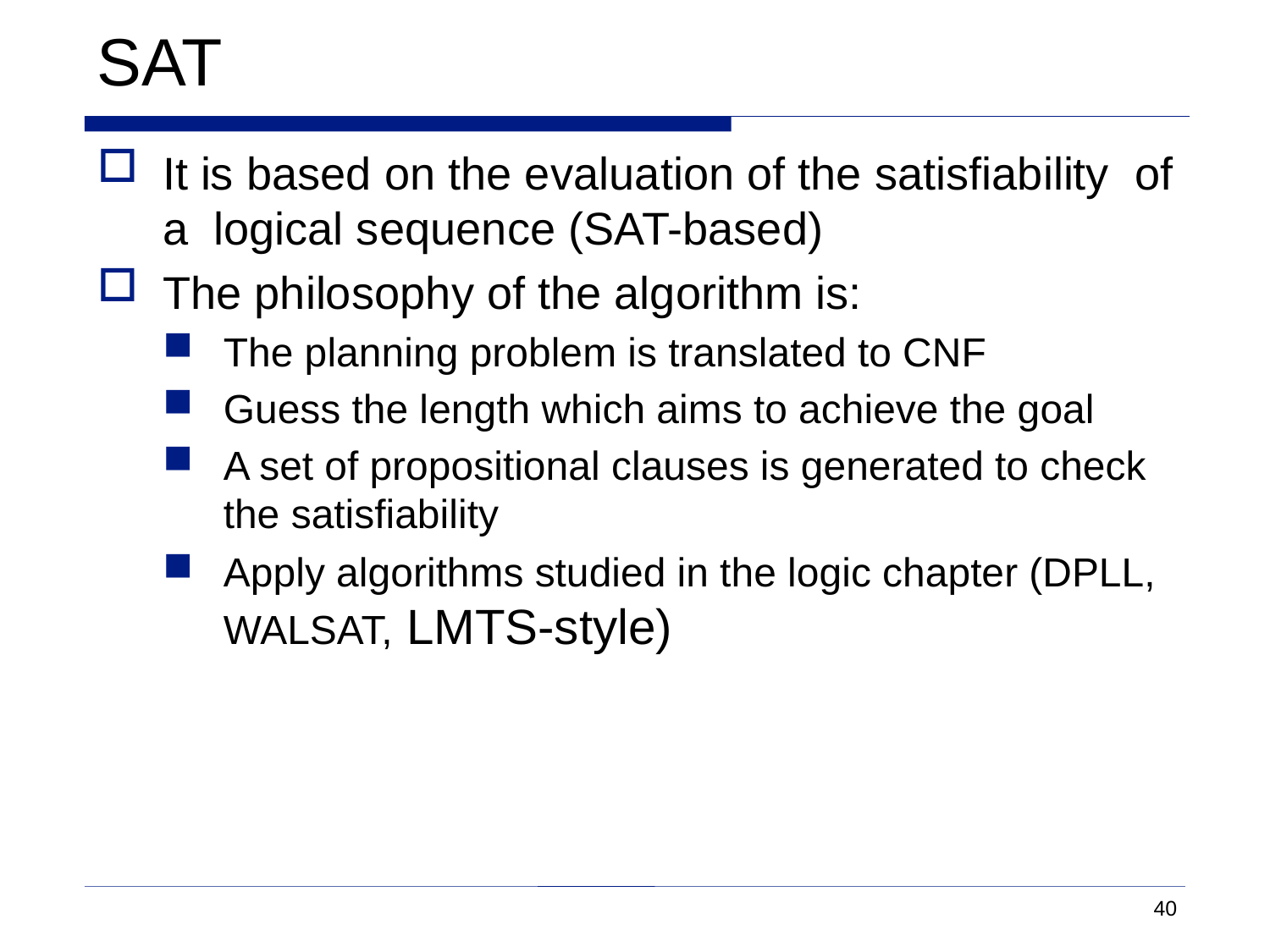

# SAT
It is based on the evaluation of the satisfiability  of a  logical sequence (SAT-based)
The philosophy of the algorithm is:
The planning problem is translated to CNF
Guess the length which aims to achieve the goal
A set of propositional clauses is generated to check the satisfiability
Apply algorithms studied in the logic chapter (DPLL, WALSAT, LMTS-style)